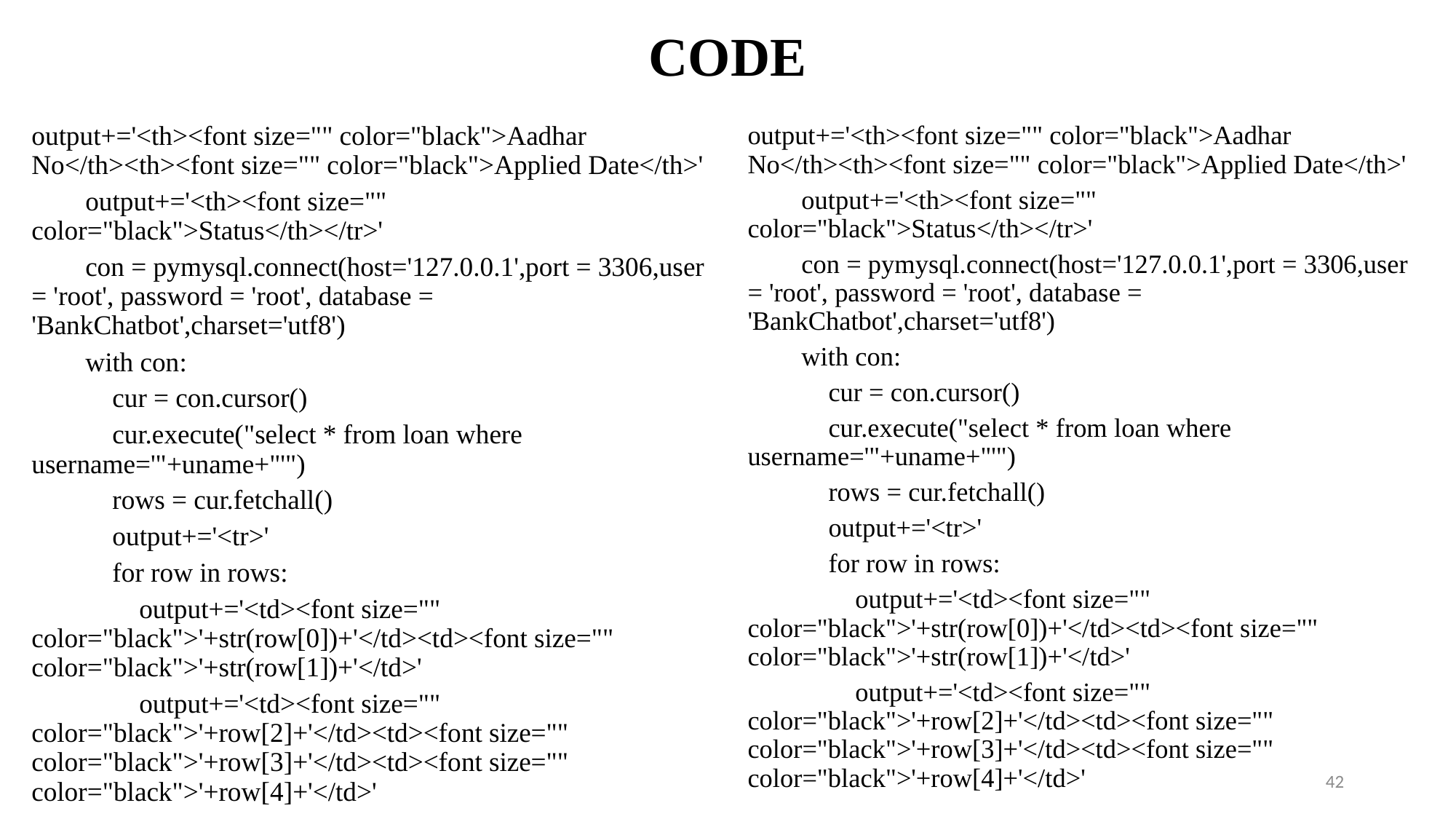

# CODE
output+='<th><font size="" color="black">Aadhar No</th><th><font size="" color="black">Applied Date</th>'
        output+='<th><font size="" color="black">Status</th></tr>'
        con = pymysql.connect(host='127.0.0.1',port = 3306,user = 'root', password = 'root', database = 'BankChatbot',charset='utf8')
        with con:
            cur = con.cursor()
            cur.execute("select * from loan where username='"+uname+"'")
            rows = cur.fetchall()
            output+='<tr>'
            for row in rows:
                output+='<td><font size="" color="black">'+str(row[0])+'</td><td><font size="" color="black">'+str(row[1])+'</td>'
                output+='<td><font size="" color="black">'+row[2]+'</td><td><font size="" color="black">'+row[3]+'</td><td><font size="" color="black">'+row[4]+'</td>'

output+='<th><font size="" color="black">Aadhar No</th><th><font size="" color="black">Applied Date</th>'
        output+='<th><font size="" color="black">Status</th></tr>'
        con = pymysql.connect(host='127.0.0.1',port = 3306,user = 'root', password = 'root', database = 'BankChatbot',charset='utf8')
        with con:
            cur = con.cursor()
            cur.execute("select * from loan where username='"+uname+"'")
            rows = cur.fetchall()
            output+='<tr>'
            for row in rows:
                output+='<td><font size="" color="black">'+str(row[0])+'</td><td><font size="" color="black">'+str(row[1])+'</td>'
                output+='<td><font size="" color="black">'+row[2]+'</td><td><font size="" color="black">'+row[3]+'</td><td><font size="" color="black">'+row[4]+'</td>'

42